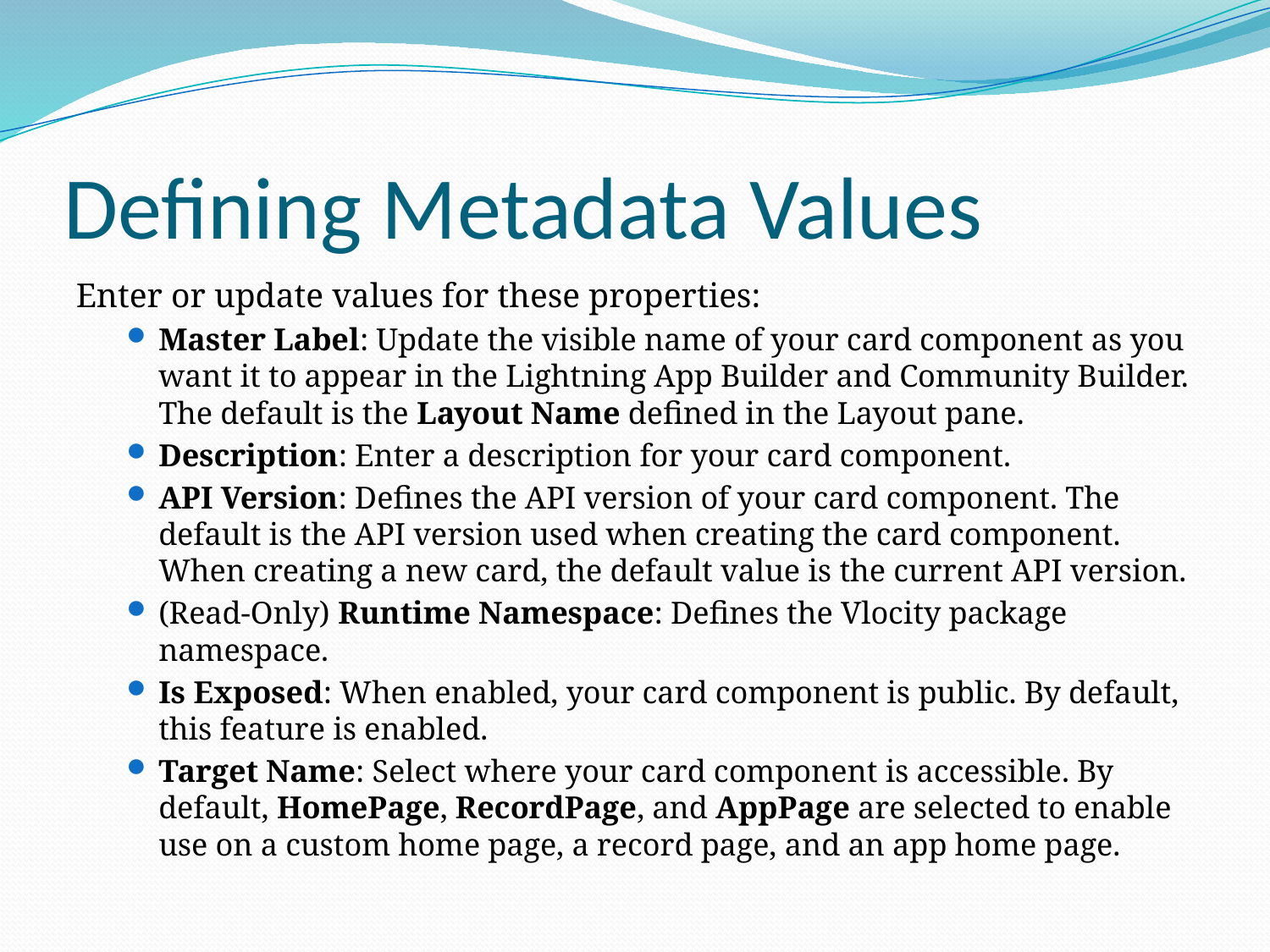

# Defining Metadata Values
Enter or update values for these properties:
Master Label: Update the visible name of your card component as you want it to appear in the Lightning App Builder and Community Builder. The default is the Layout Name defined in the Layout pane.
Description: Enter a description for your card component.
API Version: Defines the API version of your card component. The default is the API version used when creating the card component. When creating a new card, the default value is the current API version.
(Read-Only) Runtime Namespace: Defines the Vlocity package namespace.
Is Exposed: When enabled, your card component is public. By default, this feature is enabled.
Target Name: Select where your card component is accessible. By default, HomePage, RecordPage, and AppPage are selected to enable use on a custom home page, a record page, and an app home page.